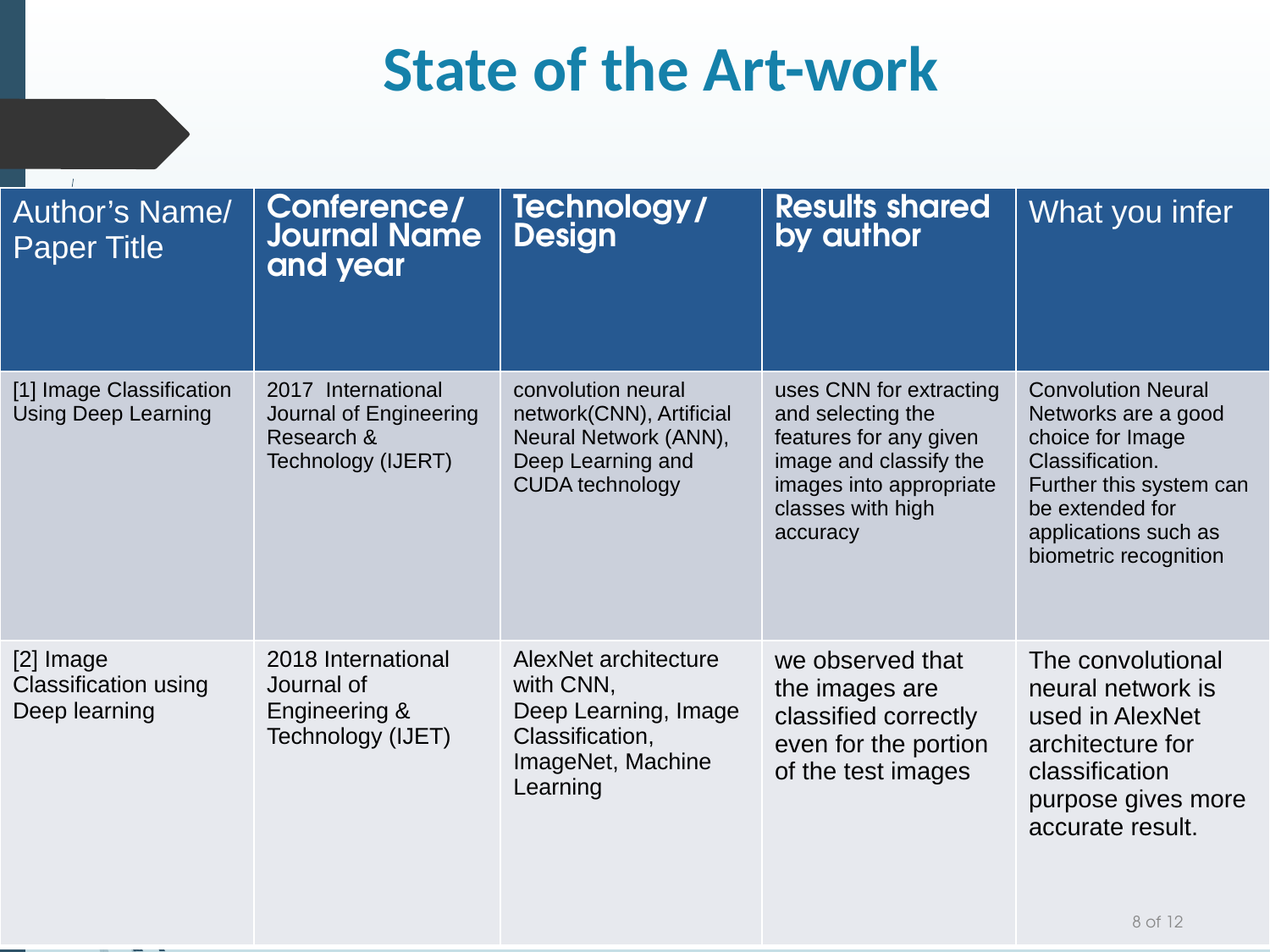

# State of the Art-work
| Author’s Name/ Paper Title | Conference/Journal Name and year | Technology/ Design | Results shared by author | What you infer |
| --- | --- | --- | --- | --- |
| [1] Image Classification Using Deep Learning | 2017 International Journal of Engineering Research & Technology (IJERT) | convolution neural network(CNN), Artificial Neural Network (ANN), Deep Learning and CUDA technology | uses CNN for extracting and selecting the features for any given image and classify the images into appropriate classes with high accuracy | Convolution Neural Networks are a good choice for Image Classification. Further this system can be extended for applications such as biometric recognition |
| [2] Image Classification using Deep learning | 2018 International Journal of Engineering & Technology (IJET) | AlexNet architecture with CNN, Deep Learning, Image Classification, ImageNet, Machine Learning | we observed that the images are classified correctly even for the portion of the test images | The convolutional neural network is used in AlexNet architecture for classification purpose gives more accurate result. |
9/9/2022
Dept of CSE., SOE-Dayananda Sagar University
8 of 12